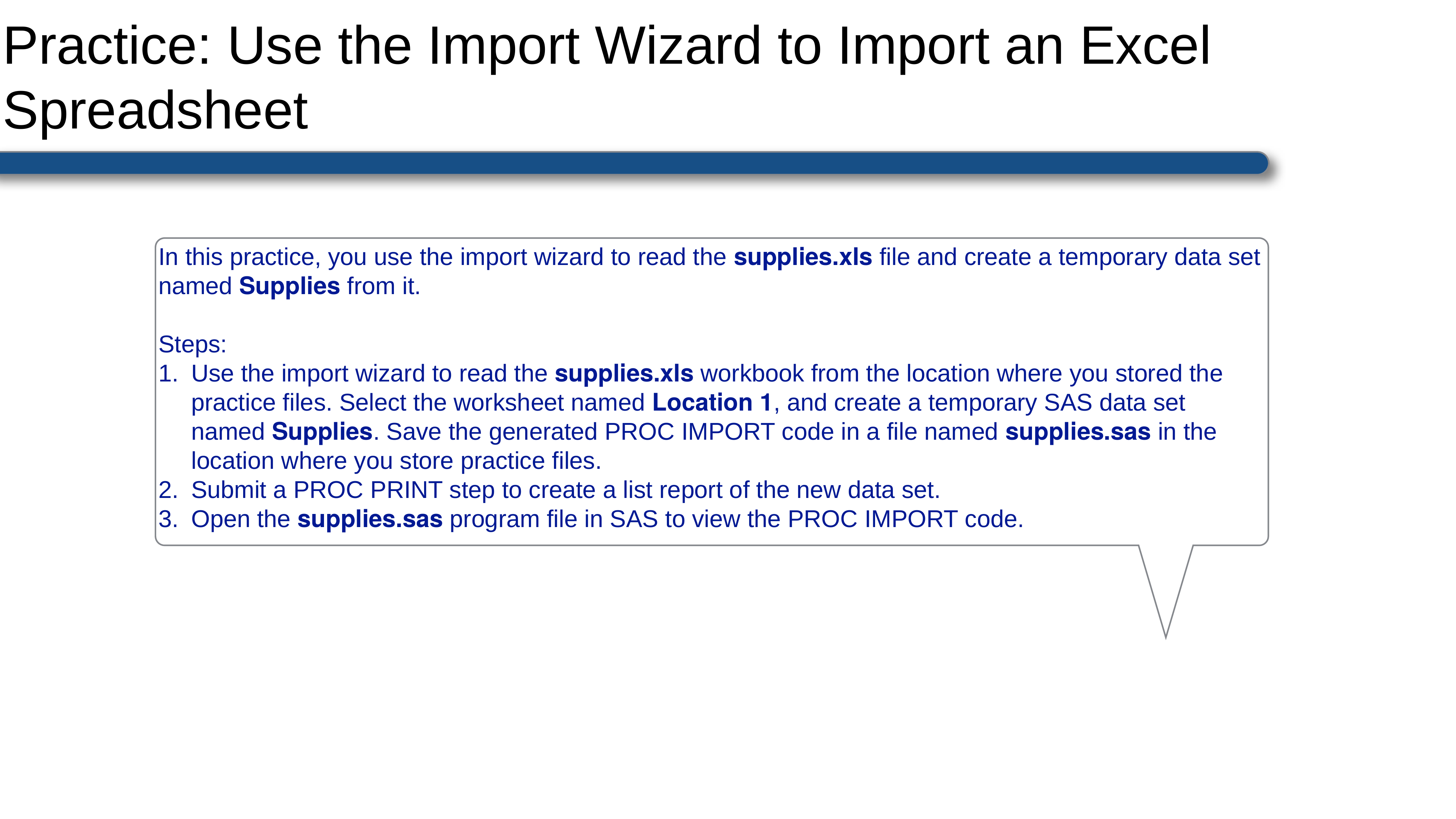

# Practice: Use the Import Wizard to Import an Excel Spreadsheet

In this practice, you use the import wizard to read the supplies.xls file and create a temporary data set named Supplies from it.

Steps:
Use the import wizard to read the supplies.xls workbook from the location where you stored the practice files. Select the worksheet named Location 1, and create a temporary SAS data set named Supplies. Save the generated PROC IMPORT code in a file named supplies.sas in the location where you store practice files.
Submit a PROC PRINT step to create a list report of the new data set.
Open the supplies.sas program file in SAS to view the PROC IMPORT code.